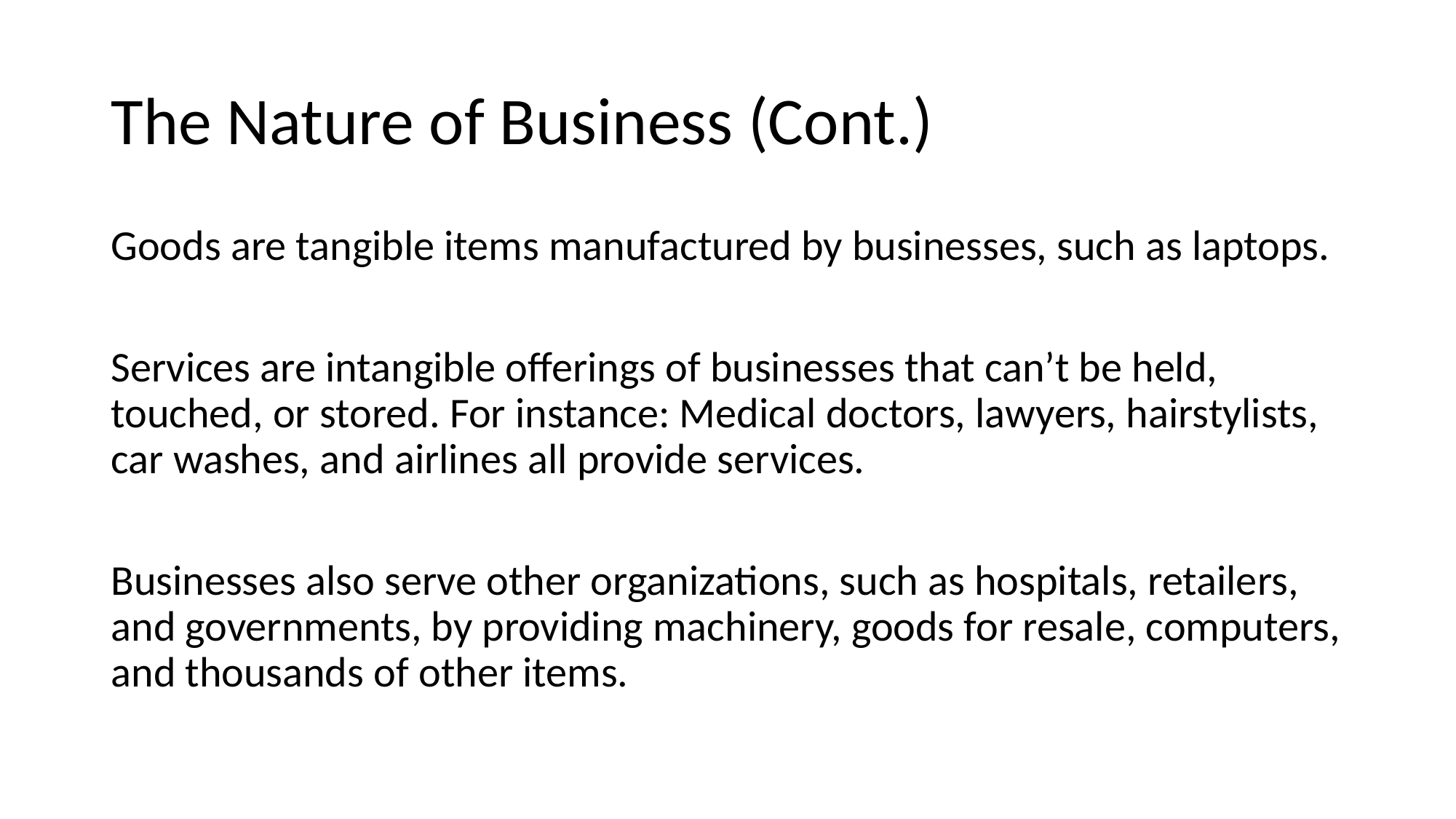

# The Nature of Business (Cont.)
Goods are tangible items manufactured by businesses, such as laptops.

Services are intangible offerings of businesses that can’t be held, touched, or stored. For instance: Medical doctors, lawyers, hairstylists, car washes, and airlines all provide services.

Businesses also serve other organizations, such as hospitals, retailers, and governments, by providing machinery, goods for resale, computers, and thousands of other items.